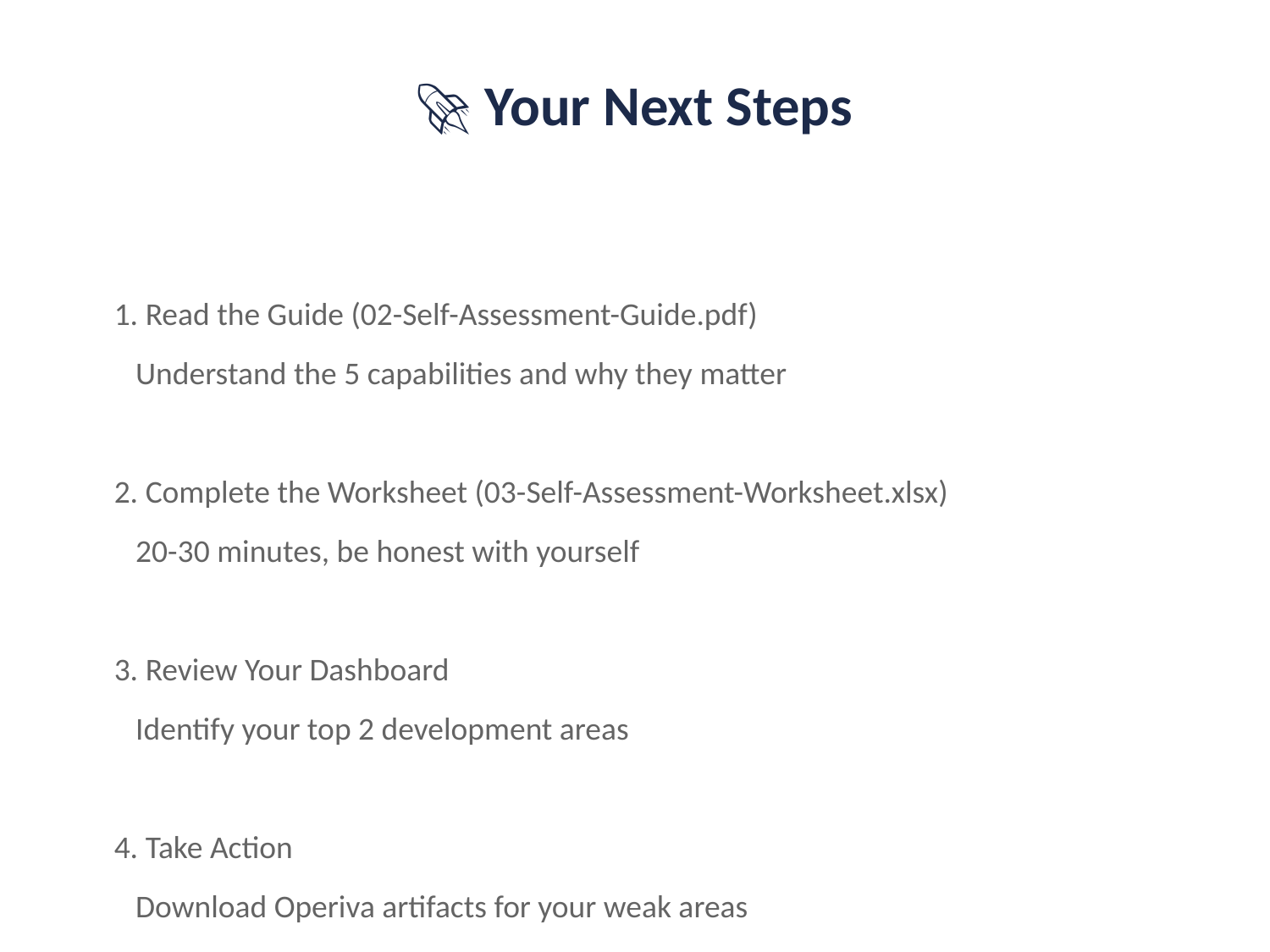

🚀 Your Next Steps

1. Read the Guide (02-Self-Assessment-Guide.pdf)
   Understand the 5 capabilities and why they matter

2. Complete the Worksheet (03-Self-Assessment-Worksheet.xlsx)
   20-30 minutes, be honest with yourself

3. Review Your Dashboard
   Identify your top 2 development areas

4. Take Action
   Download Operiva artifacts for your weak areas
   Set 3 specific goals for next 90 days

5. Retake in 6 Months
   Track your progress and celebrate growth!